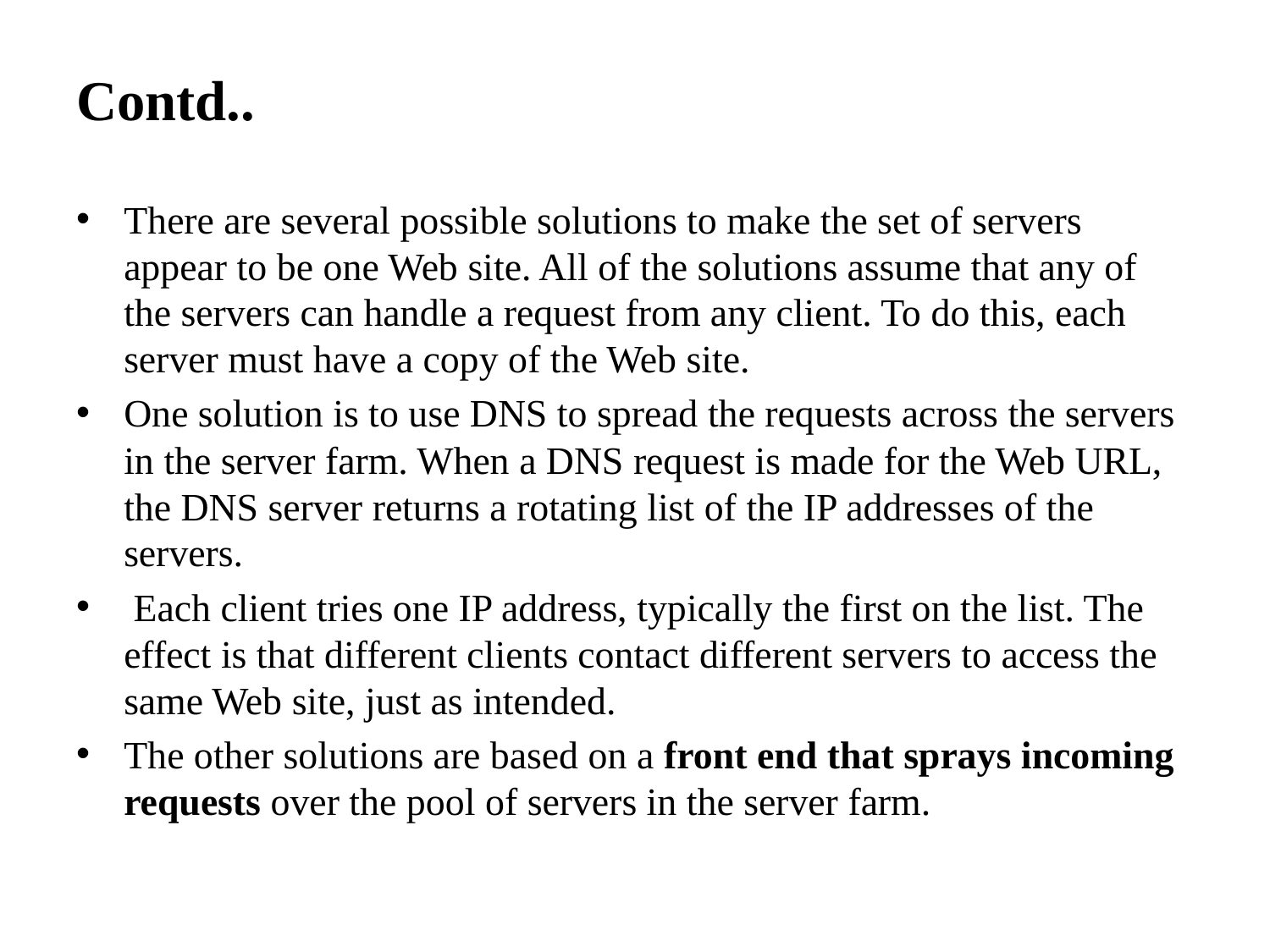

# Contd..
There are several possible solutions to make the set of servers appear to be one Web site. All of the solutions assume that any of the servers can handle a request from any client. To do this, each server must have a copy of the Web site.
One solution is to use DNS to spread the requests across the servers in the server farm. When a DNS request is made for the Web URL, the DNS server returns a rotating list of the IP addresses of the servers.
 Each client tries one IP address, typically the first on the list. The effect is that different clients contact different servers to access the same Web site, just as intended.
The other solutions are based on a front end that sprays incoming requests over the pool of servers in the server farm.